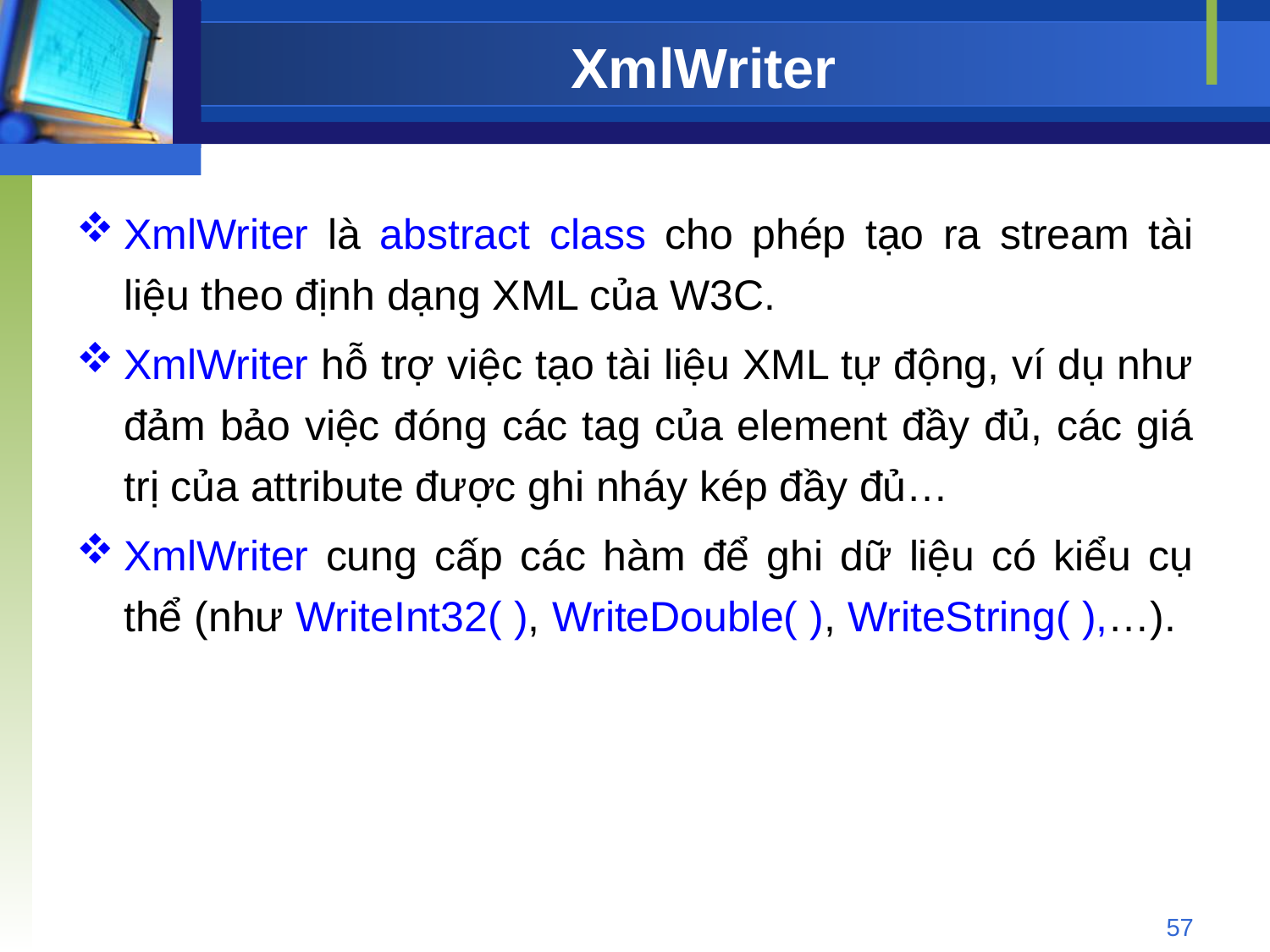

# XmlWriter
XmlWriter là abstract class cho phép tạo ra stream tài liệu theo định dạng XML của W3C.
XmlWriter hỗ trợ việc tạo tài liệu XML tự động, ví dụ như đảm bảo việc đóng các tag của element đầy đủ, các giá trị của attribute được ghi nháy kép đầy đủ…
XmlWriter cung cấp các hàm để ghi dữ liệu có kiểu cụ thể (như WriteInt32( ), WriteDouble( ), WriteString( ),…).
57